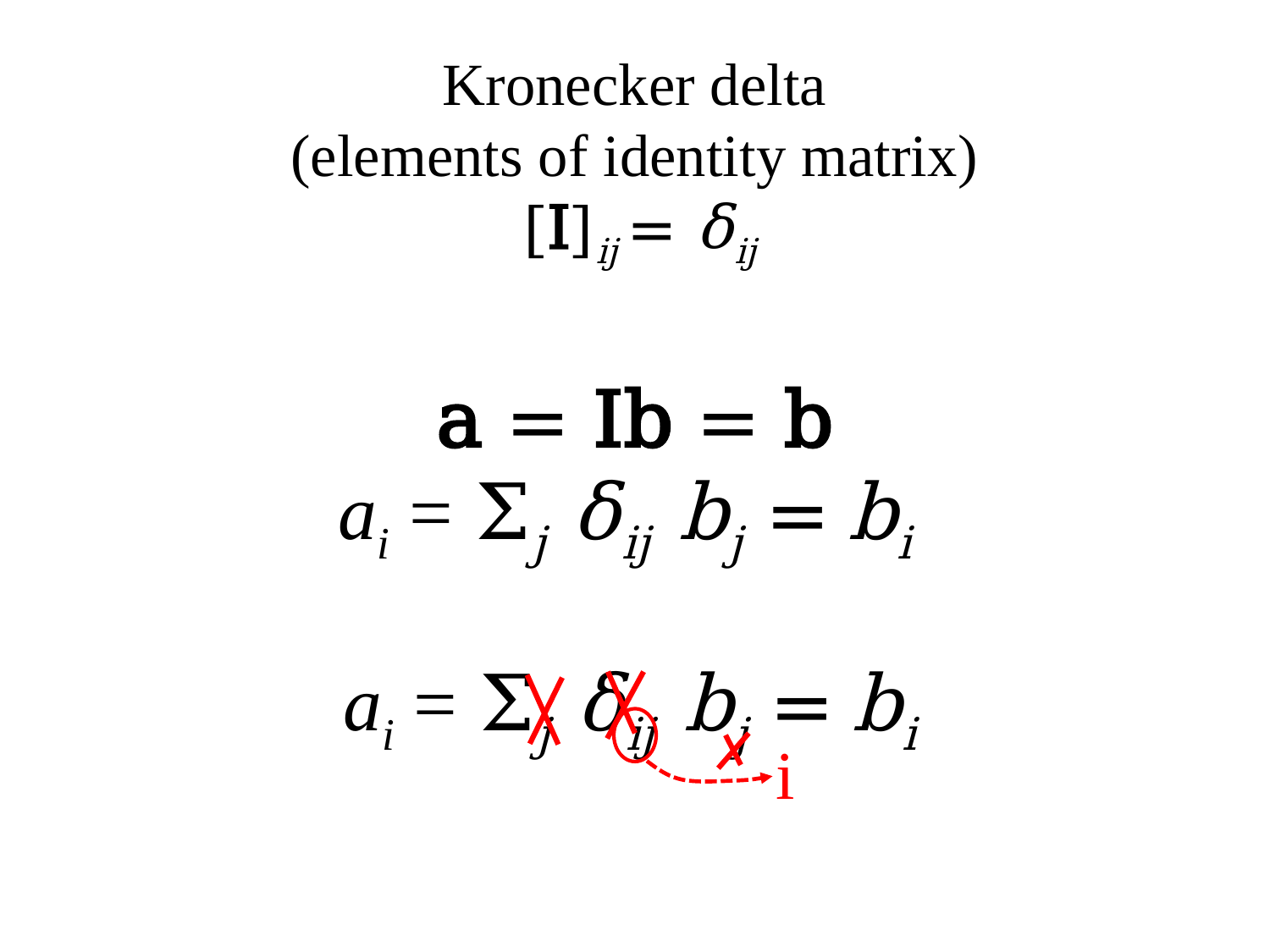

# Kronecker delta (elements of identity matrix) [I]ij = δij
a = Ib = b
ai = Σj δij  bj = bi
ai = Σj δij  bj = bi

i